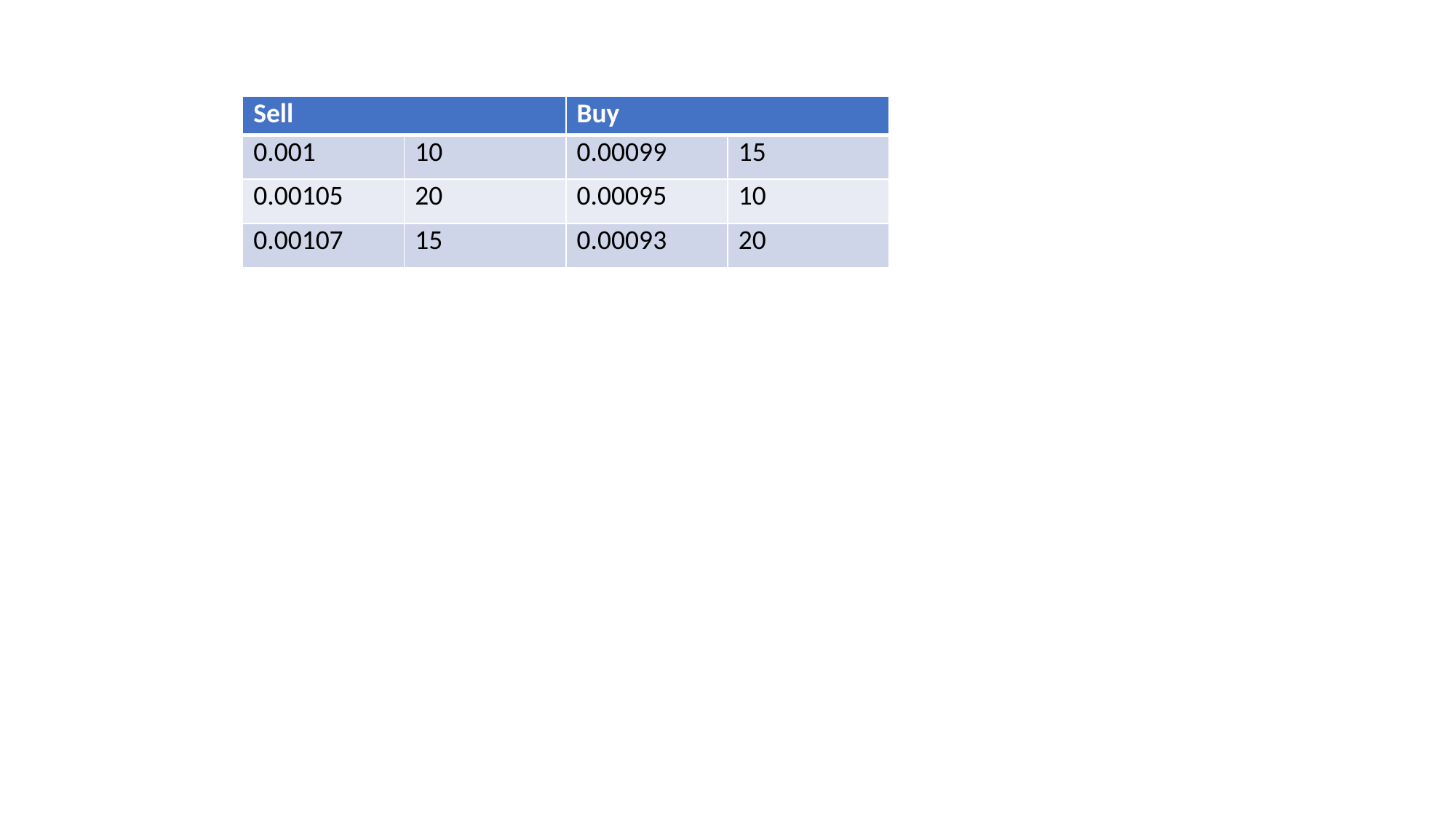

| Sell |  | Buy |  |
| --- | --- | --- | --- |
| 0.001 | 10 | 0.00099 | 15 |
| 0.00105 | 20 | 0.00095 | 10 |
| 0.00107 | 15 | 0.00093 | 20 |